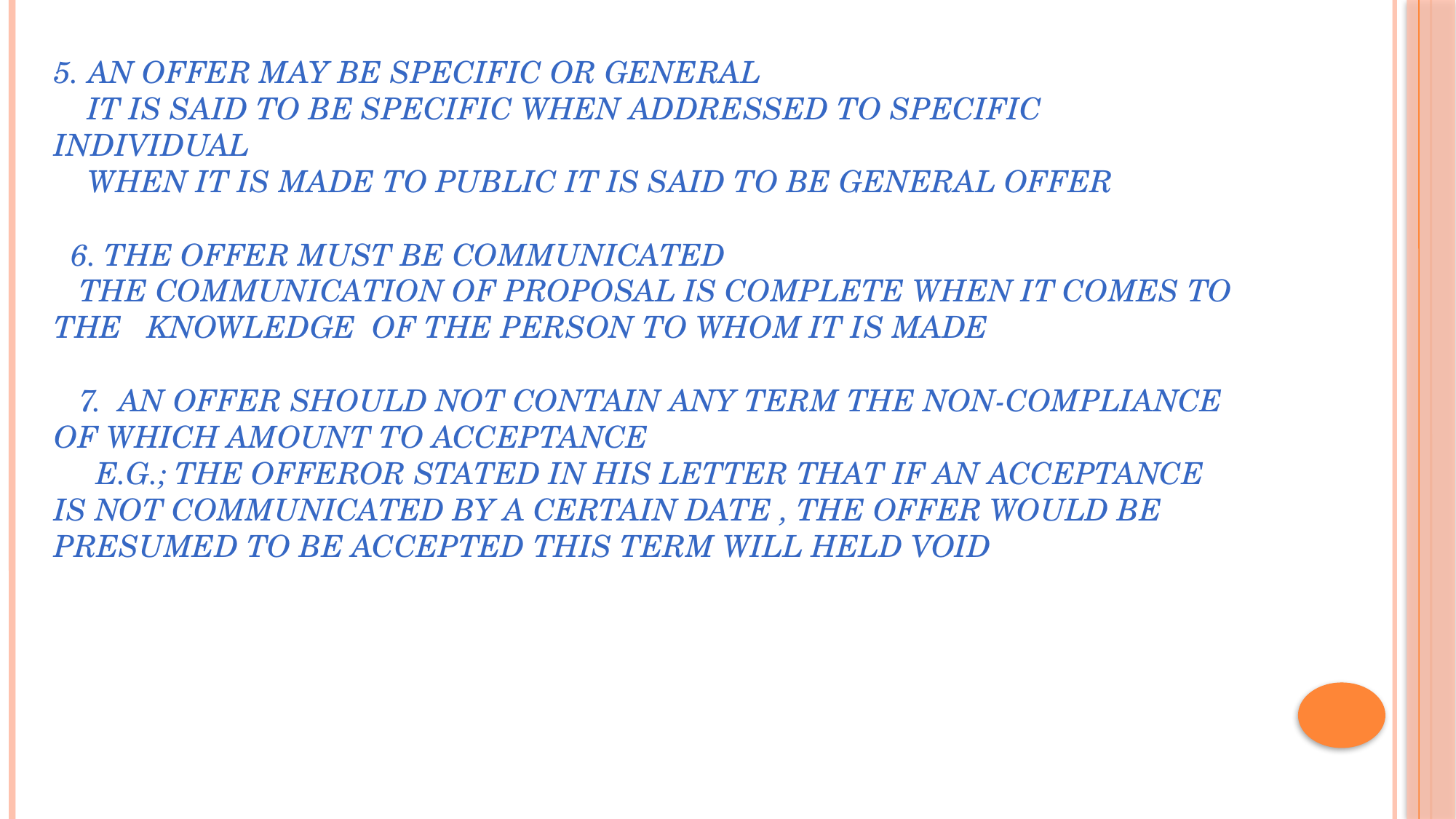

5. AN OFFER MAY BE SPECIFIC OR GENERAL
    it is said to be specific when addressed to specific individual
    when it is made to public it is said to be general offer
  6. THE OFFER MUST BE COMMUNICATED
   the communication of proposal is complete when it comes to the   knowledge  of the person to whom it is made
   7.  AN OFFER SHOULD NOT CONTAIN ANY TERM THE NON-COMPLIANCE OF WHICH AMOUNT TO ACCEPTANCE
     e.g.; the offeror stated in his letter that if an acceptance is not communicated by a certain date , the offer would be presumed to be accepted this term will held void